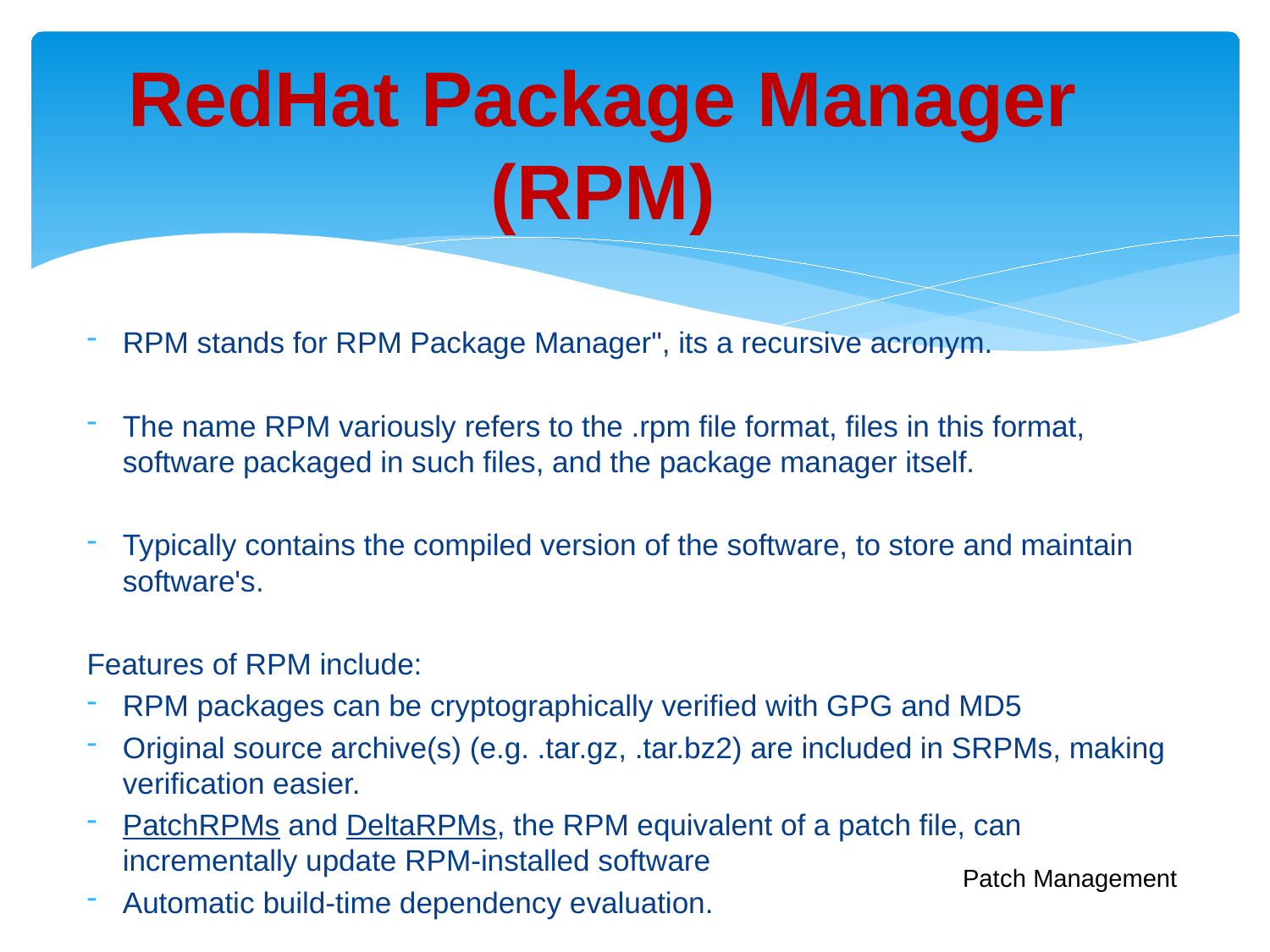

# RedHat Package Manager (RPM)
RPM stands for RPM Package Manager", its a recursive acronym.

The name RPM variously refers to the .rpm file format, files in this format, software packaged in such files, and the package manager itself.

Typically contains the compiled version of the software, to store and maintain software's.

Features of RPM include:
RPM packages can be cryptographically verified with GPG and MD5
Original source archive(s) (e.g. .tar.gz, .tar.bz2) are included in SRPMs, making verification easier.
PatchRPMs and DeltaRPMs, the RPM equivalent of a patch file, can incrementally update RPM-installed software
Automatic build-time dependency evaluation.

Patch Management